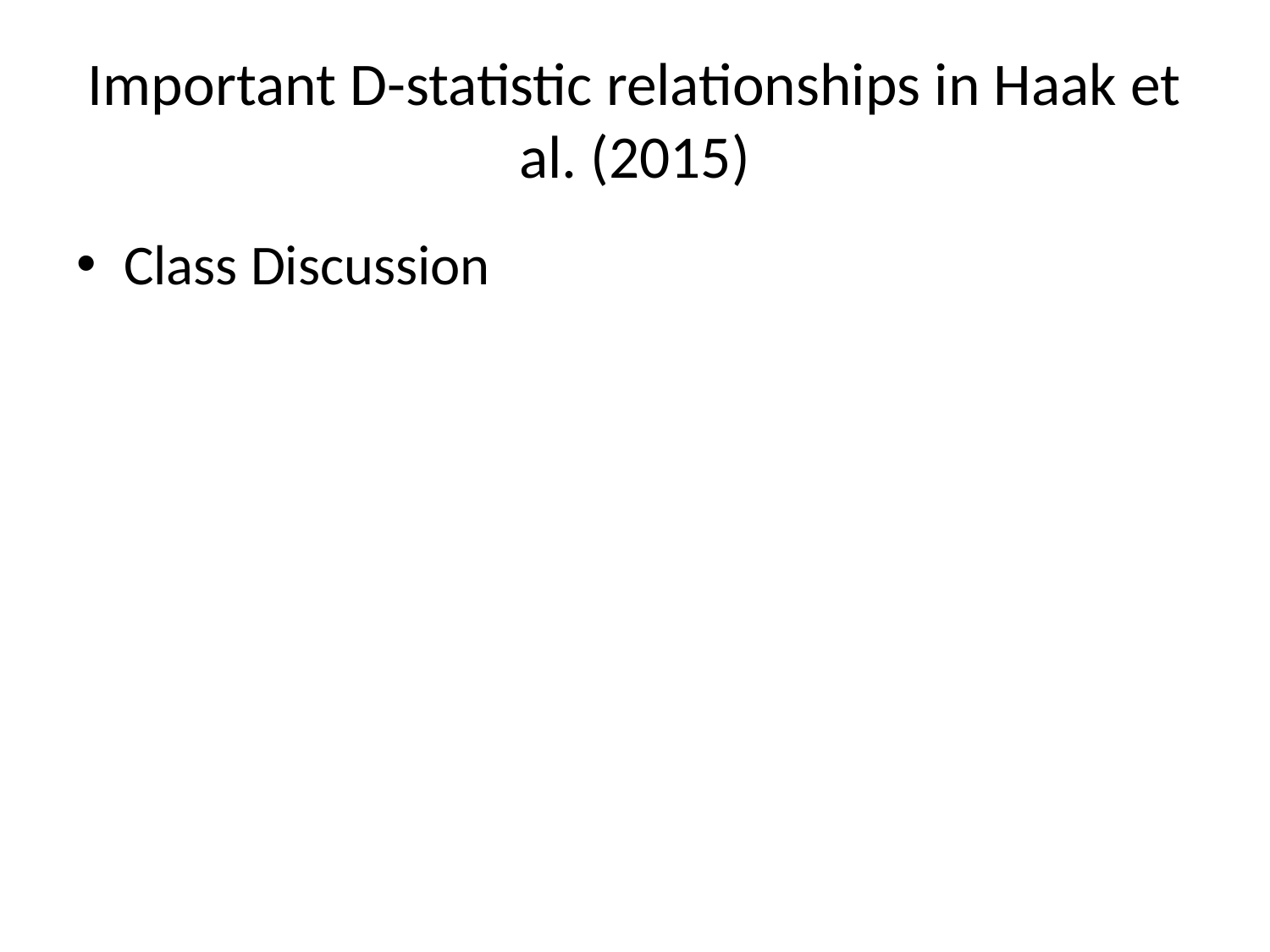

# Important D-statistic relationships in Haak et al. (2015)
Class Discussion